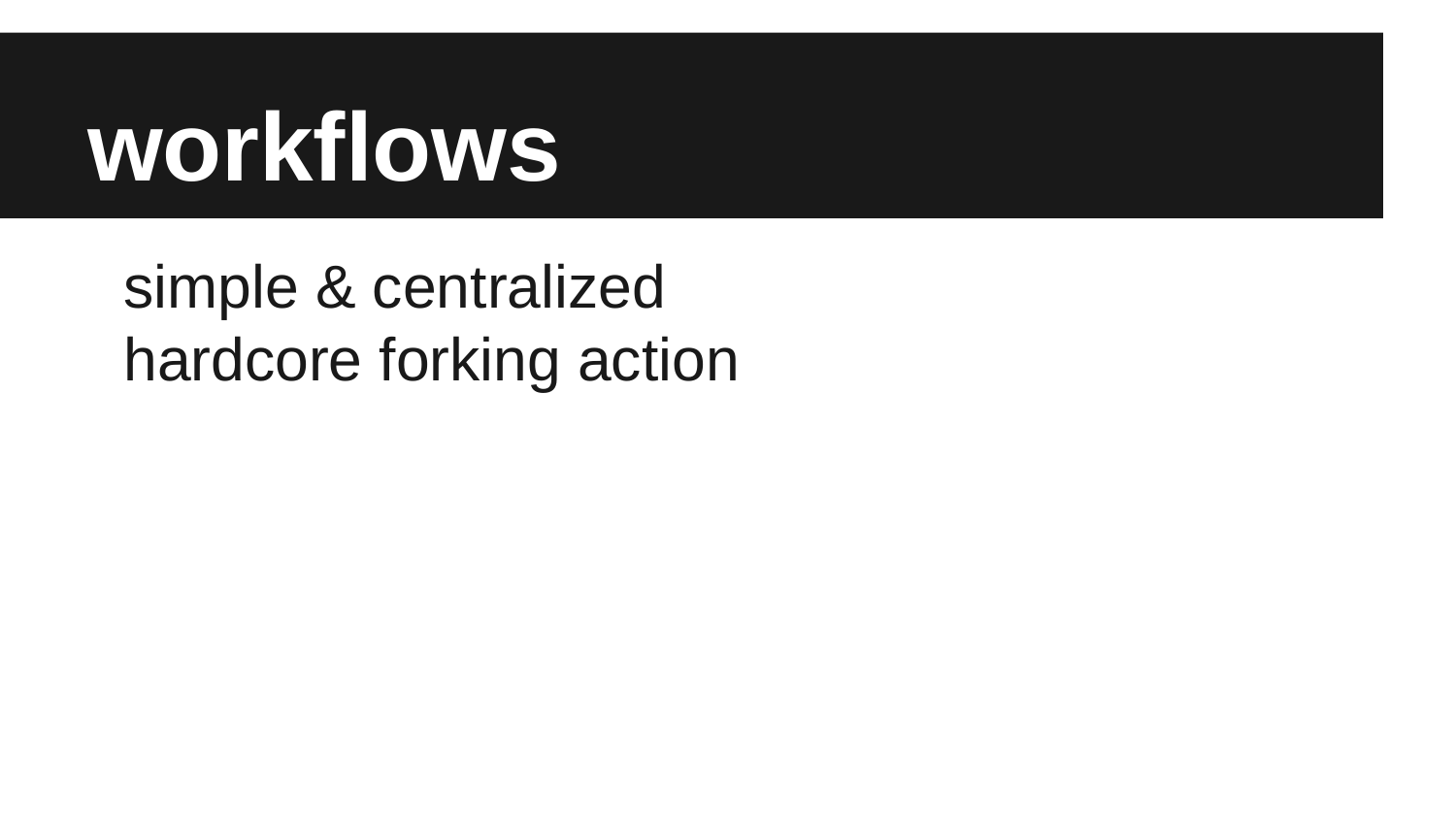

# workflows
simple & centralized
hardcore forking action